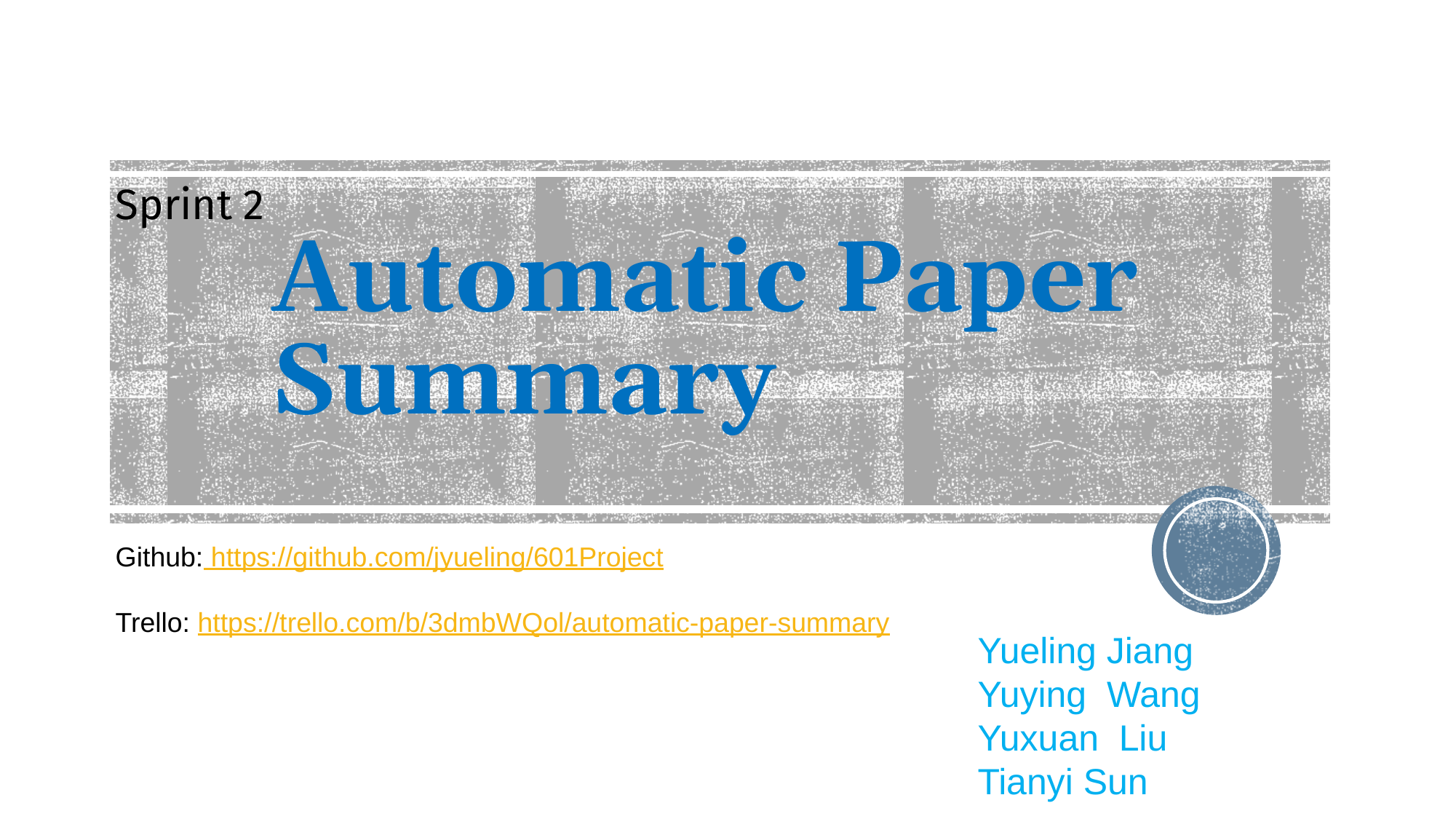

Sprint 2
# Automatic Paper Summary
Github: https://github.com/jyueling/601Project

Trello: https://trello.com/b/3dmbWQol/automatic-paper-summary

Yueling Jiang
Yuying  Wang
Yuxuan  Liu
Tianyi Sun